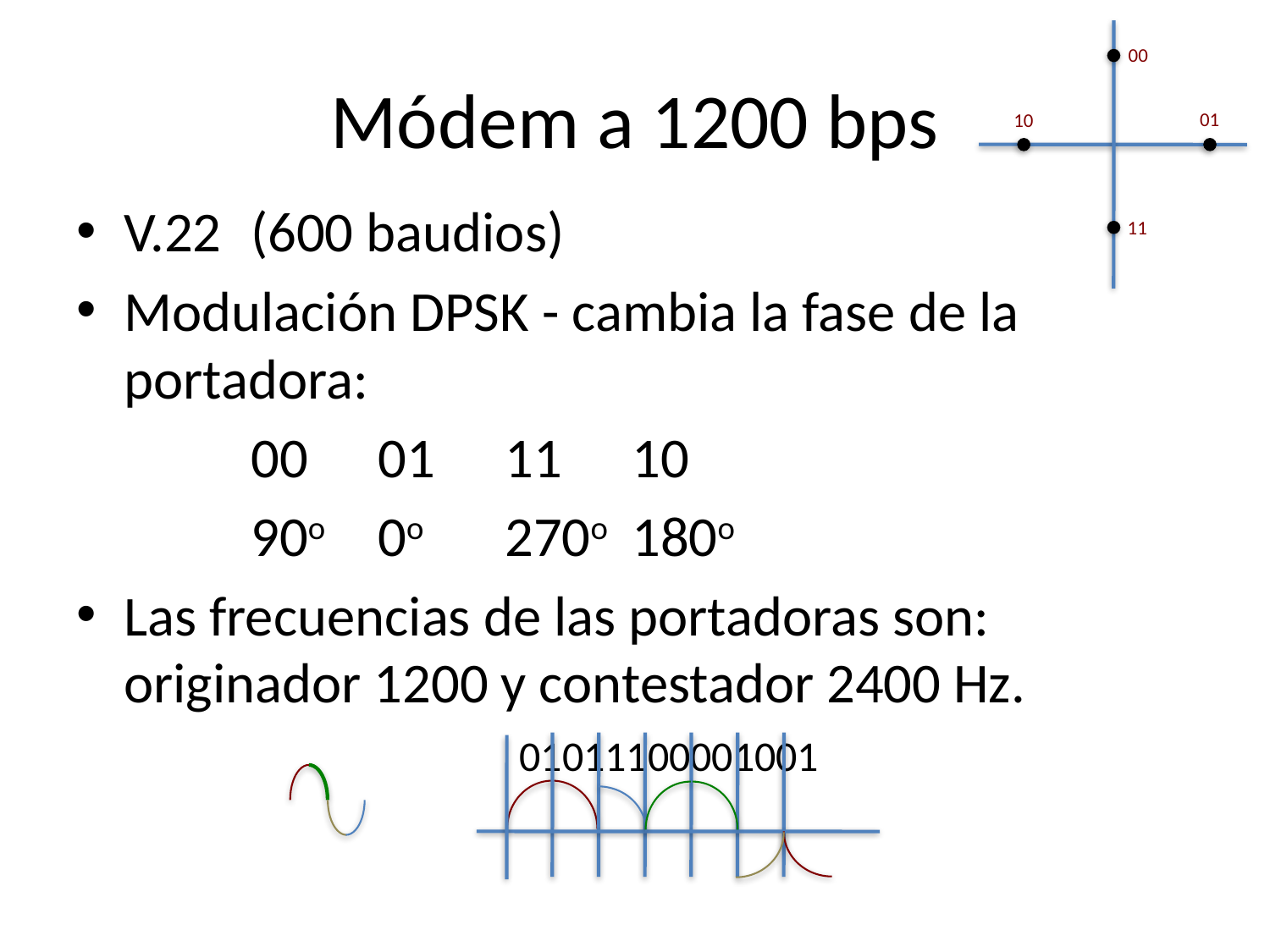

00

01
10

11

# Módem a 1200 bps
V.22	(600 baudios)
Modulación DPSK - cambia la fase de la portadora:
		00	01	11	10
		90o	0o	270o	180o
Las frecuencias de las portadoras son: originador 1200 y contestador 2400 Hz.
01011100001001